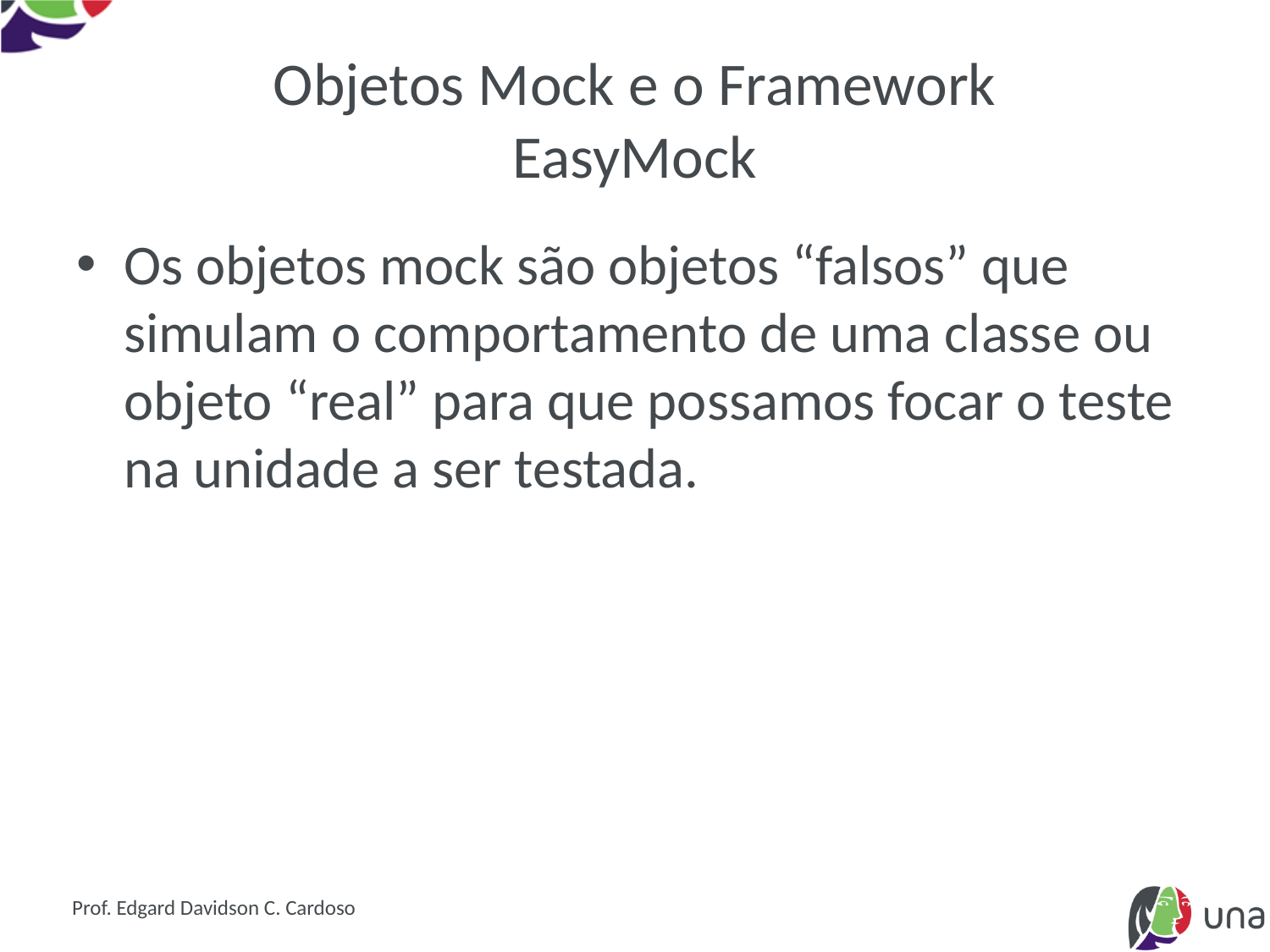

# Objetos Mock e o Framework EasyMock
Os objetos mock são objetos “falsos” que simulam o comportamento de uma classe ou objeto “real” para que possamos focar o teste na unidade a ser testada.